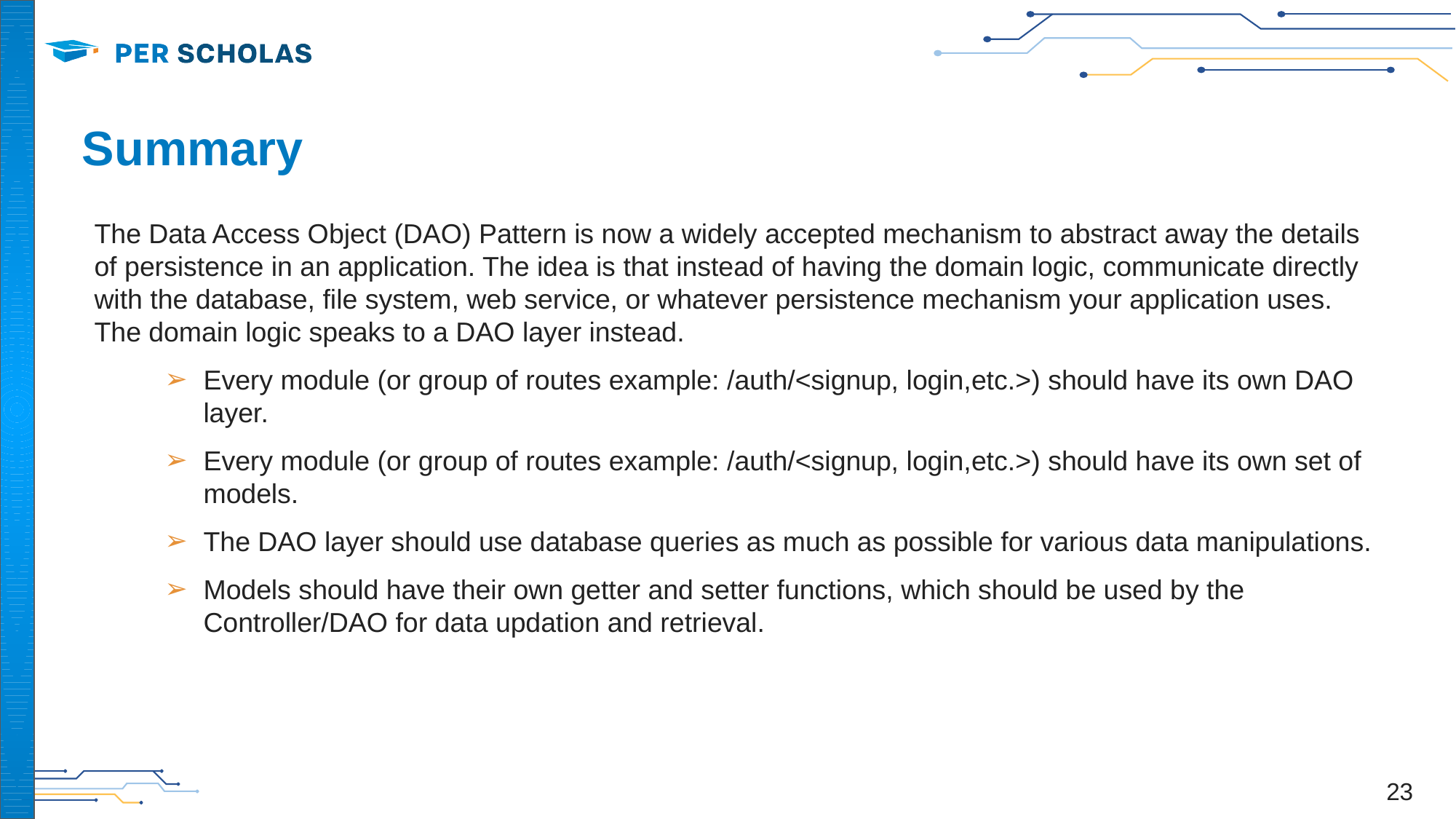

# Summary
The Data Access Object (DAO) Pattern is now a widely accepted mechanism to abstract away the details of persistence in an application. The idea is that instead of having the domain logic, communicate directly with the database, file system, web service, or whatever persistence mechanism your application uses. The domain logic speaks to a DAO layer instead.
Every module (or group of routes example: /auth/<signup, login,etc.>) should have its own DAO layer.
Every module (or group of routes example: /auth/<signup, login,etc.>) should have its own set of models.
The DAO layer should use database queries as much as possible for various data manipulations.
Models should have their own getter and setter functions, which should be used by the Controller/DAO for data updation and retrieval.
23